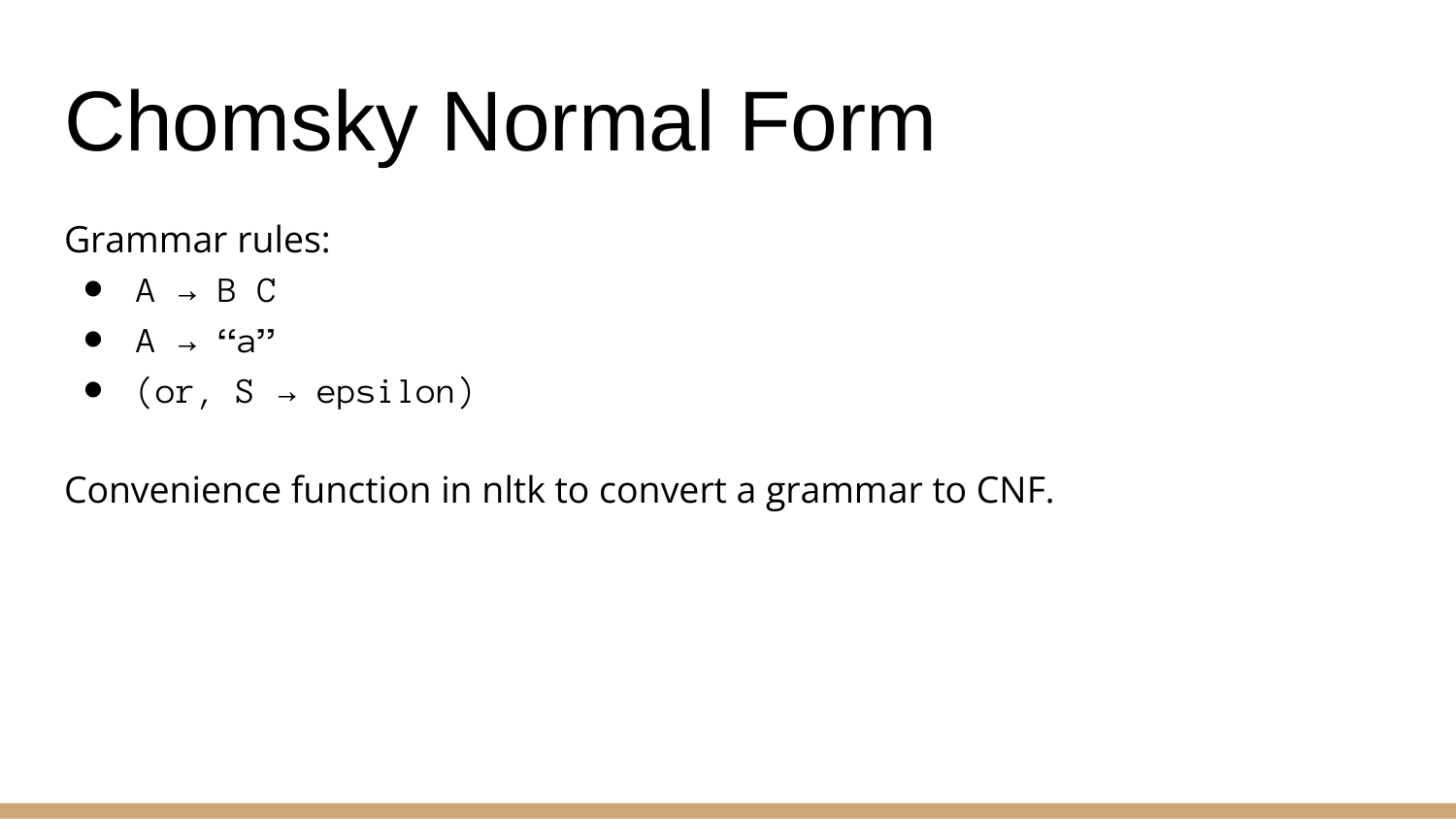

# Chomsky Normal Form
Grammar rules:
A → B C
A → “a”
(or, S → epsilon)

Convenience function in nltk to convert a grammar to CNF.